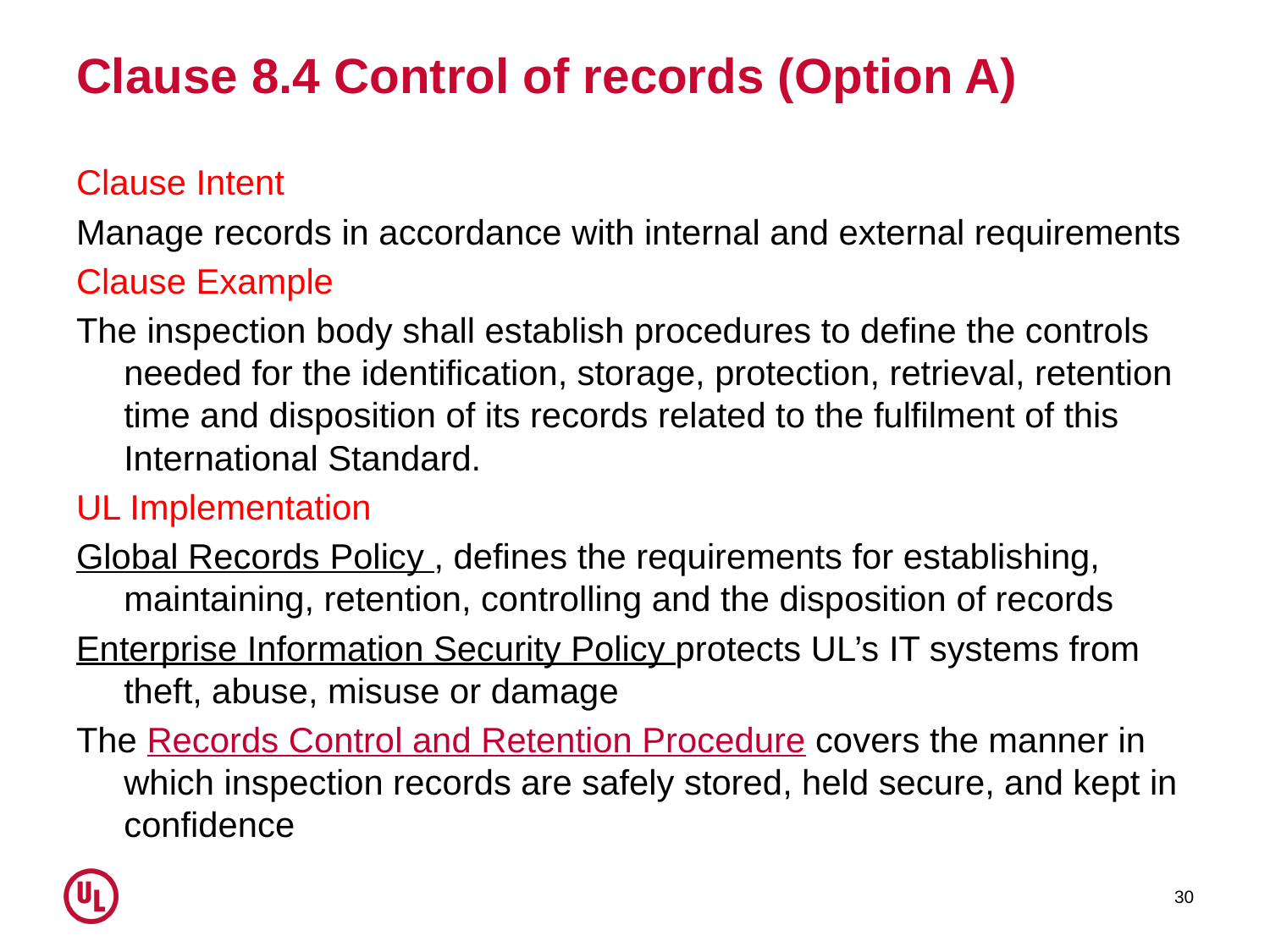

# Clause 8.4 Control of records (Option A)
Clause Intent
Manage records in accordance with internal and external requirements
Clause Example
The inspection body shall establish procedures to define the controls needed for the identification, storage, protection, retrieval, retention time and disposition of its records related to the fulfilment of this International Standard.
UL Implementation
Global Records Policy , defines the requirements for establishing, maintaining, retention, controlling and the disposition of records
Enterprise Information Security Policy protects UL’s IT systems from theft, abuse, misuse or damage
The Records Control and Retention Procedure covers the manner in which inspection records are safely stored, held secure, and kept in confidence
30